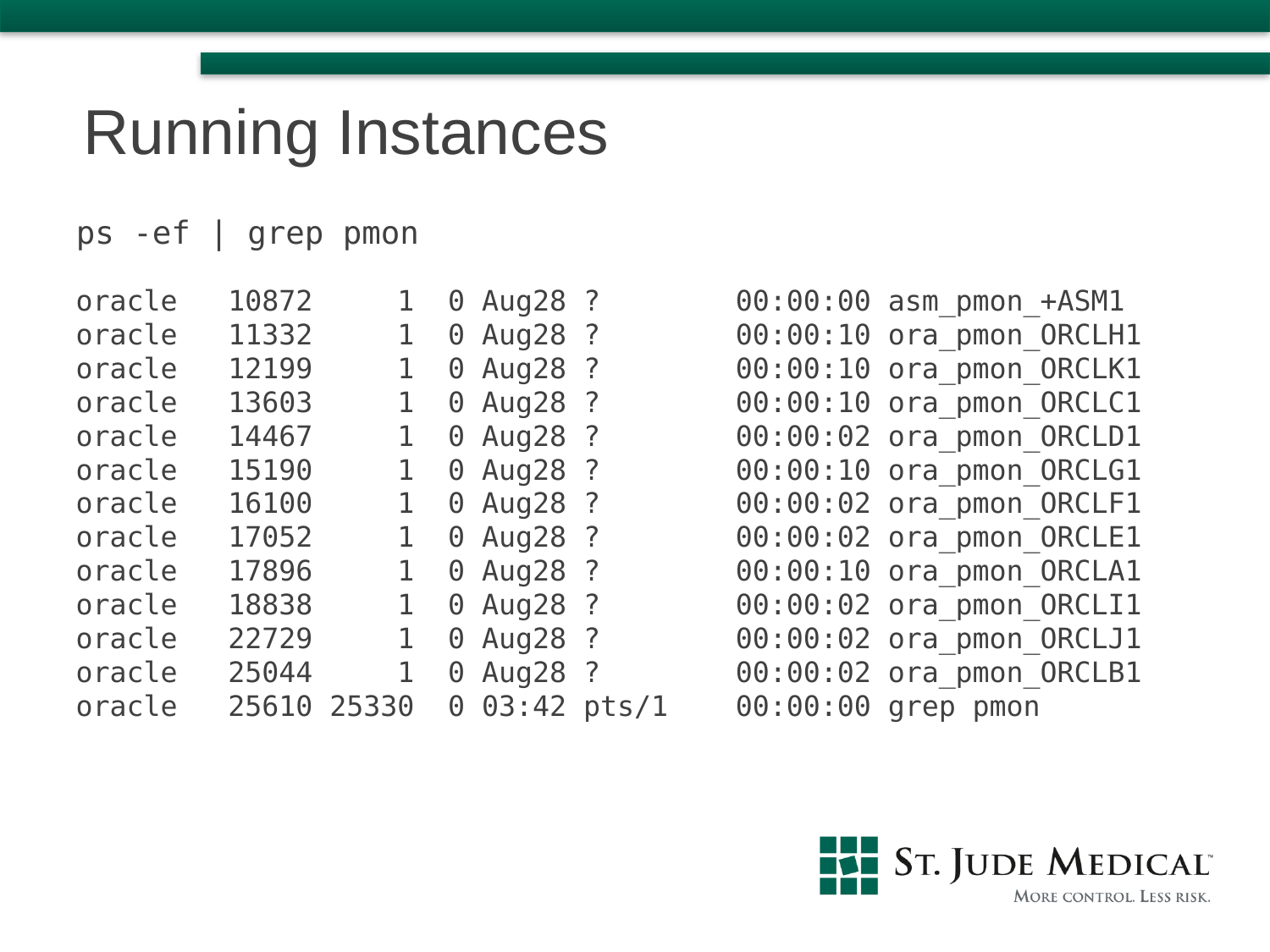

Running Instances
ps -ef | grep pmon
oracle   10872     1  0 Aug28 ?        00:00:00 asm_pmon_+ASM1
oracle   11332     1  0 Aug28 ?        00:00:10 ora_pmon_ORCLH1
oracle   12199     1  0 Aug28 ?        00:00:10 ora_pmon_ORCLK1
oracle   13603     1  0 Aug28 ?        00:00:10 ora_pmon_ORCLC1
oracle   14467     1  0 Aug28 ?        00:00:02 ora_pmon_ORCLD1
oracle   15190     1  0 Aug28 ?        00:00:10 ora_pmon_ORCLG1
oracle   16100     1  0 Aug28 ?        00:00:02 ora_pmon_ORCLF1
oracle   17052     1  0 Aug28 ?        00:00:02 ora_pmon_ORCLE1
oracle   17896     1  0 Aug28 ?        00:00:10 ora_pmon_ORCLA1
oracle   18838     1  0 Aug28 ?        00:00:02 ora_pmon_ORCLI1
oracle   22729     1  0 Aug28 ?        00:00:02 ora_pmon_ORCLJ1
oracle   25044     1  0 Aug28 ?        00:00:02 ora_pmon_ORCLB1
oracle   25610 25330  0 03:42 pts/1    00:00:00 grep pmon